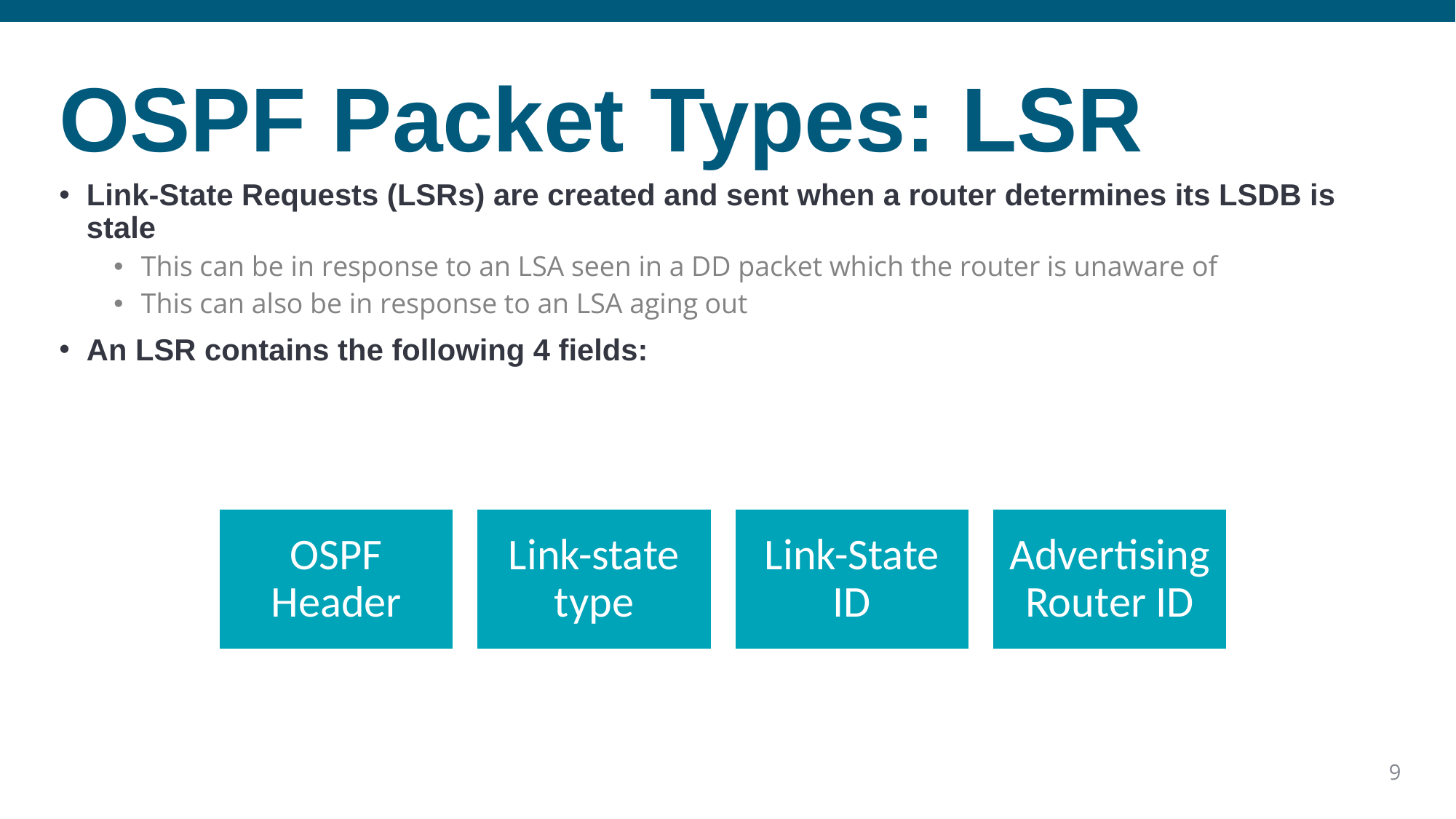

# OSPF Packet Types: LSR
Link-State Requests (LSRs) are created and sent when a router determines its LSDB is stale
This can be in response to an LSA seen in a DD packet which the router is unaware of
This can also be in response to an LSA aging out
An LSR contains the following 4 fields:

OSPF Header
Link-state type
Link-State ID
Advertising Router ID